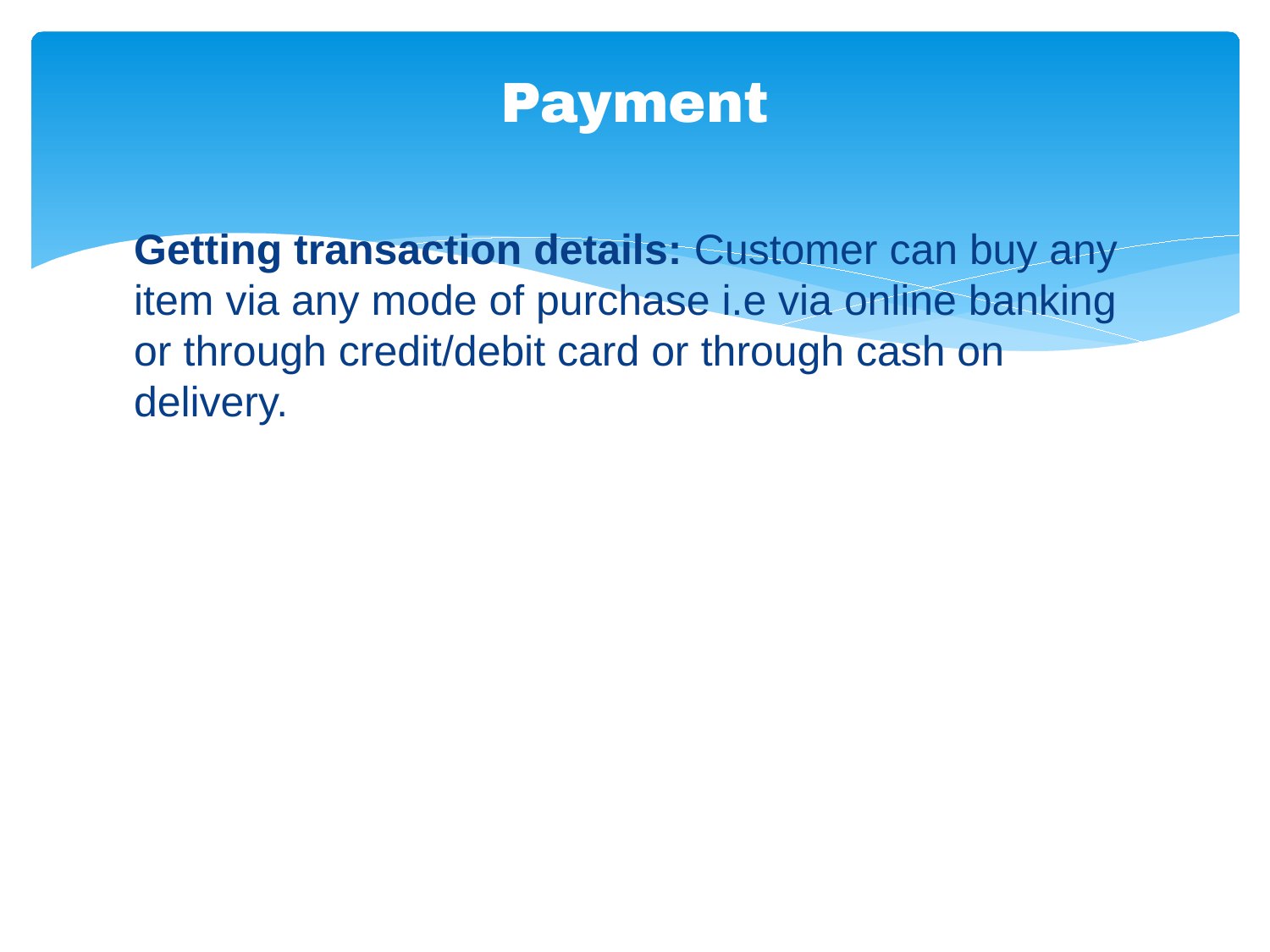

# Payment
Getting transaction details: Customer can buy any item via any mode of purchase i.e via online banking or through credit/debit card or through cash on delivery.